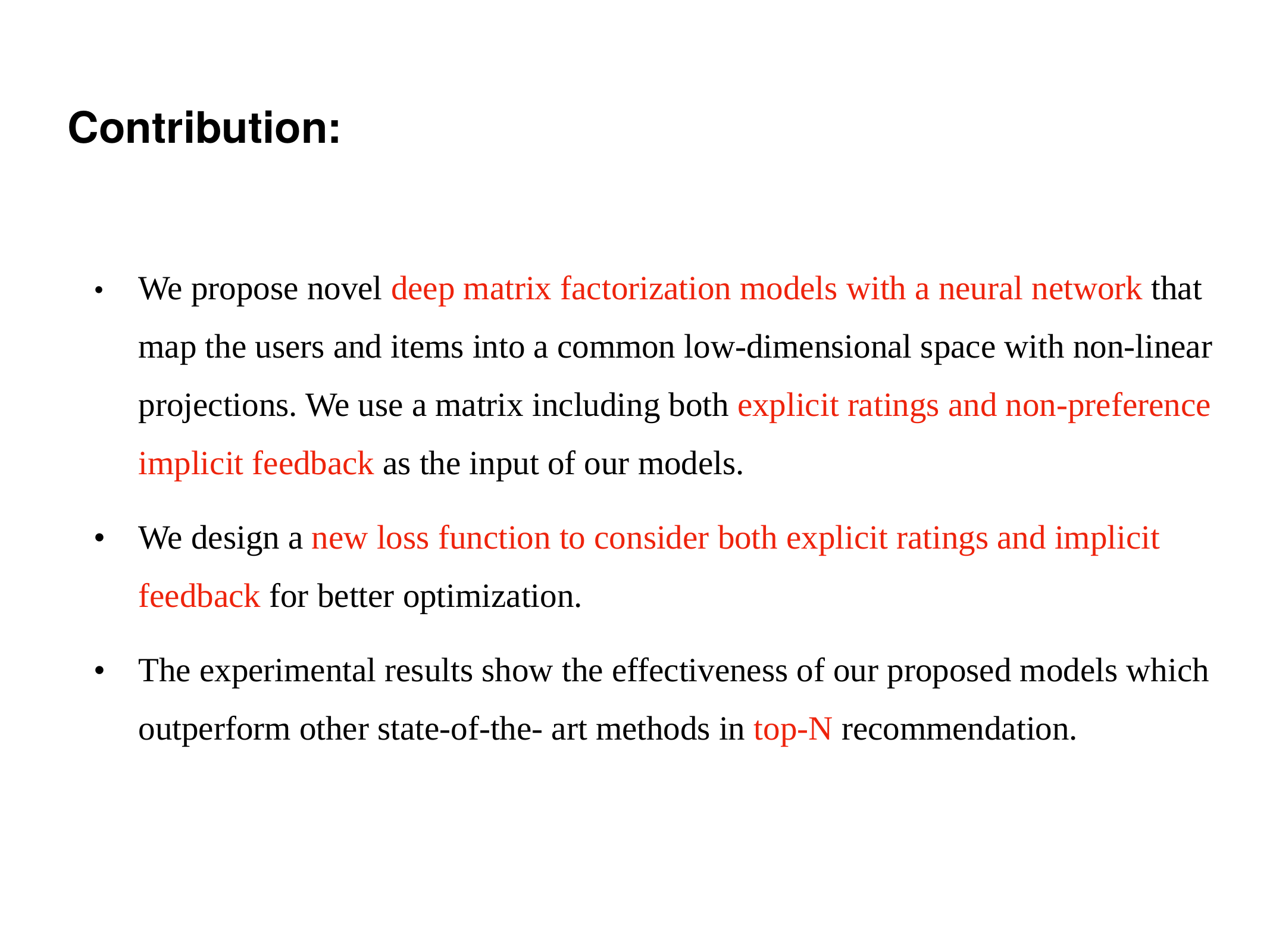

Contribution:
•	We propose novel deep matrix factorization models with a neural network that map the users and items into a common low-dimensional space with non-linear projections. We use a matrix including both explicit ratings and non-preference implicit feedback as the input of our models.
•	We design a new loss function to consider both explicit ratings and implicit feedback for better optimization.
•	The experimental results show the effectiveness of our proposed models which outperform other state-of-the- art methods in top-N recommendation.